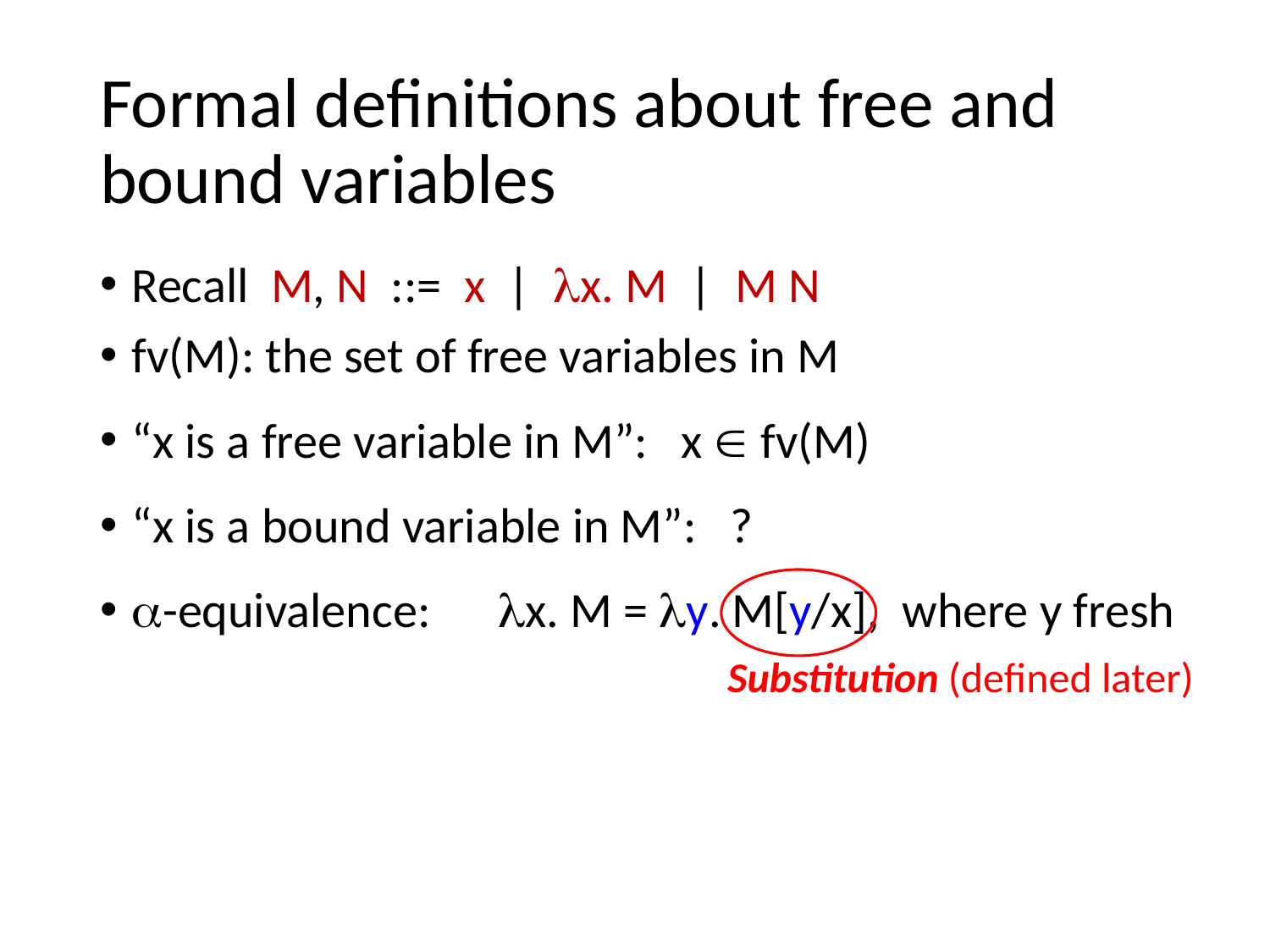

# Formal definitions about free and bound variables
Recall  M, N  ::=  x  |  λx. M  |  M N
fv(M): the set of free variables in M
“x is a free variable in M”:   x ∈ fv(M)
“x is a bound variable in M”:   ?
α-equivalence:      λx. M = λy. M[y/x],  where y fresh

Substitution (defined later)